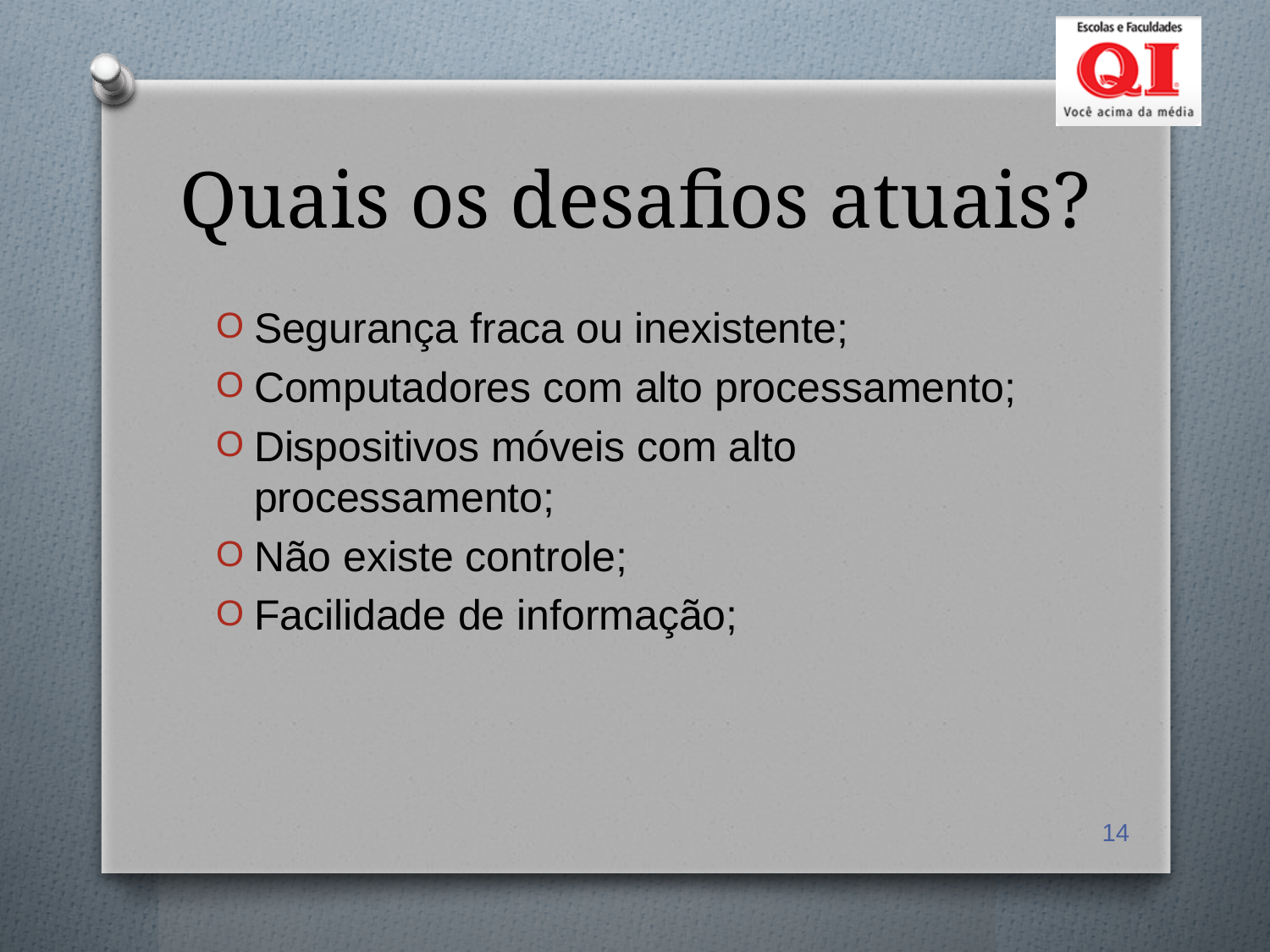

# Quais os desafios atuais?
Segurança fraca ou inexistente;
Computadores com alto processamento;
Dispositivos móveis com alto processamento;
Não existe controle;
Facilidade de informação;
14